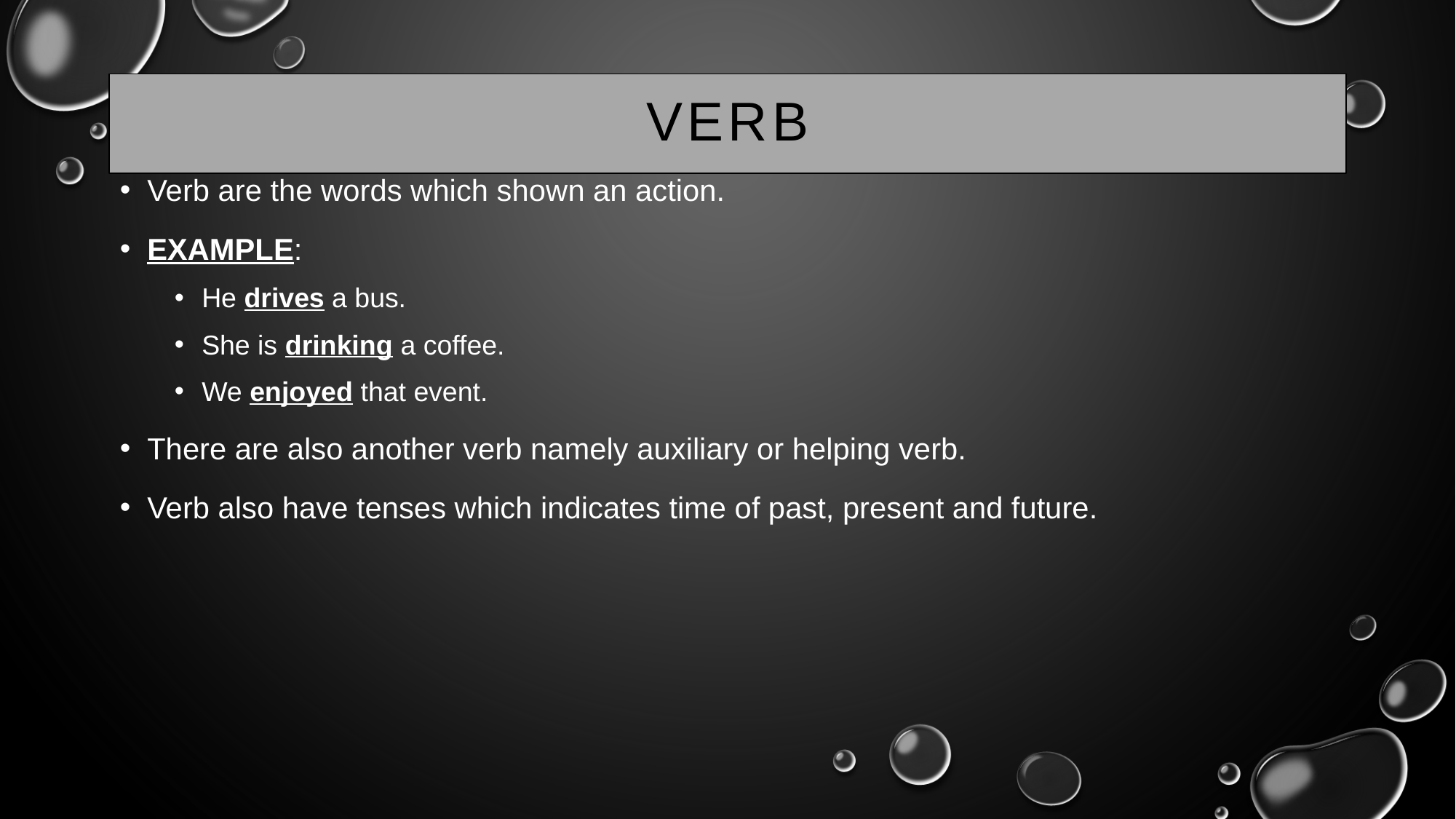

# verb
Verb are the words which shown an action.
EXAMPLE:
He drives a bus.
She is drinking a coffee.
We enjoyed that event.
There are also another verb namely auxiliary or helping verb.
Verb also have tenses which indicates time of past, present and future.